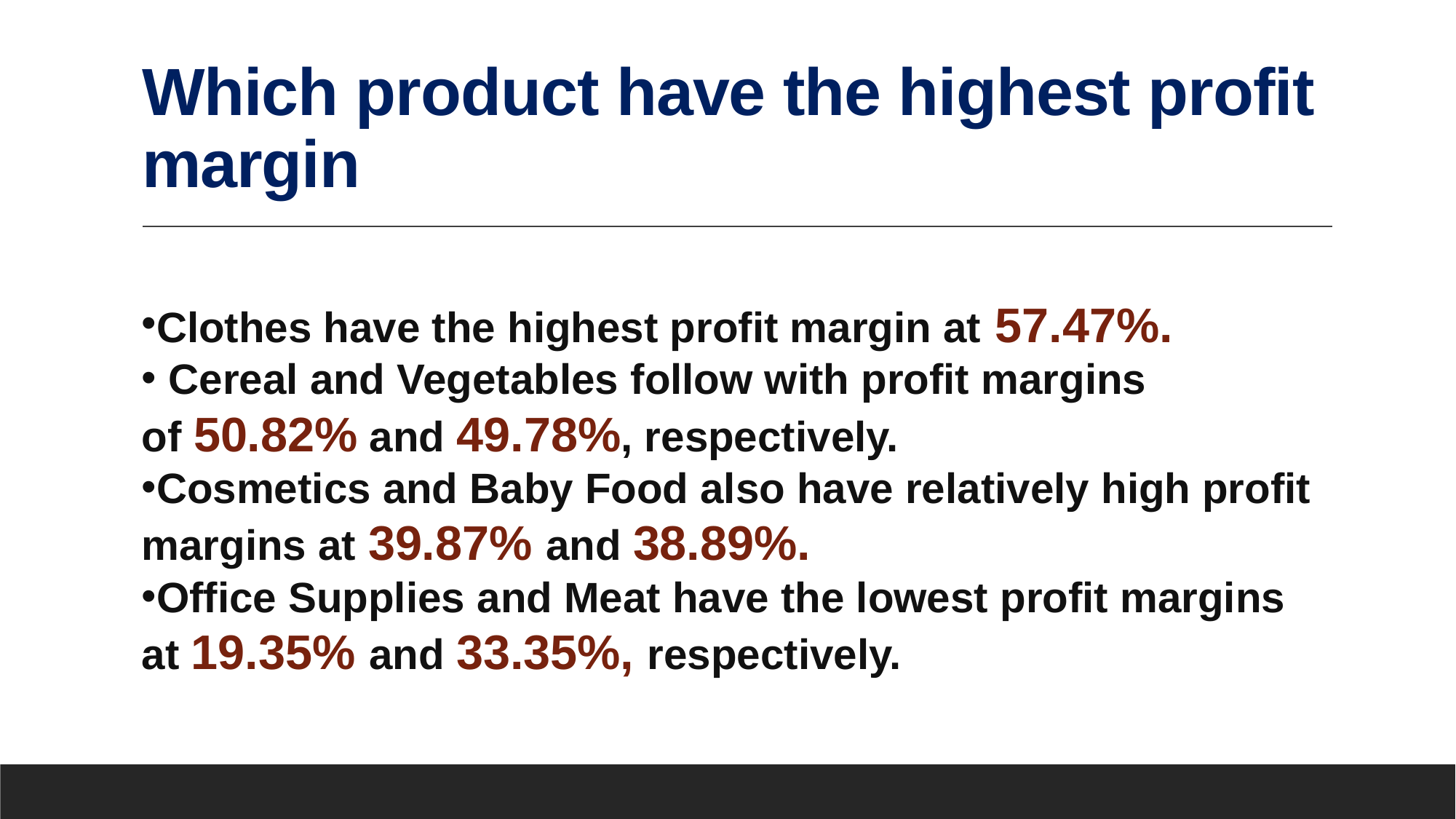

# Which product have the highest profit margin
Clothes have the highest profit margin at 57.47%.
 Cereal and Vegetables follow with profit margins  of 50.82% and 49.78%, respectively.
Cosmetics and Baby Food also have relatively high profit margins at 39.87% and 38.89%.
Office Supplies and Meat have the lowest profit margins at 19.35% and 33.35%, respectively.